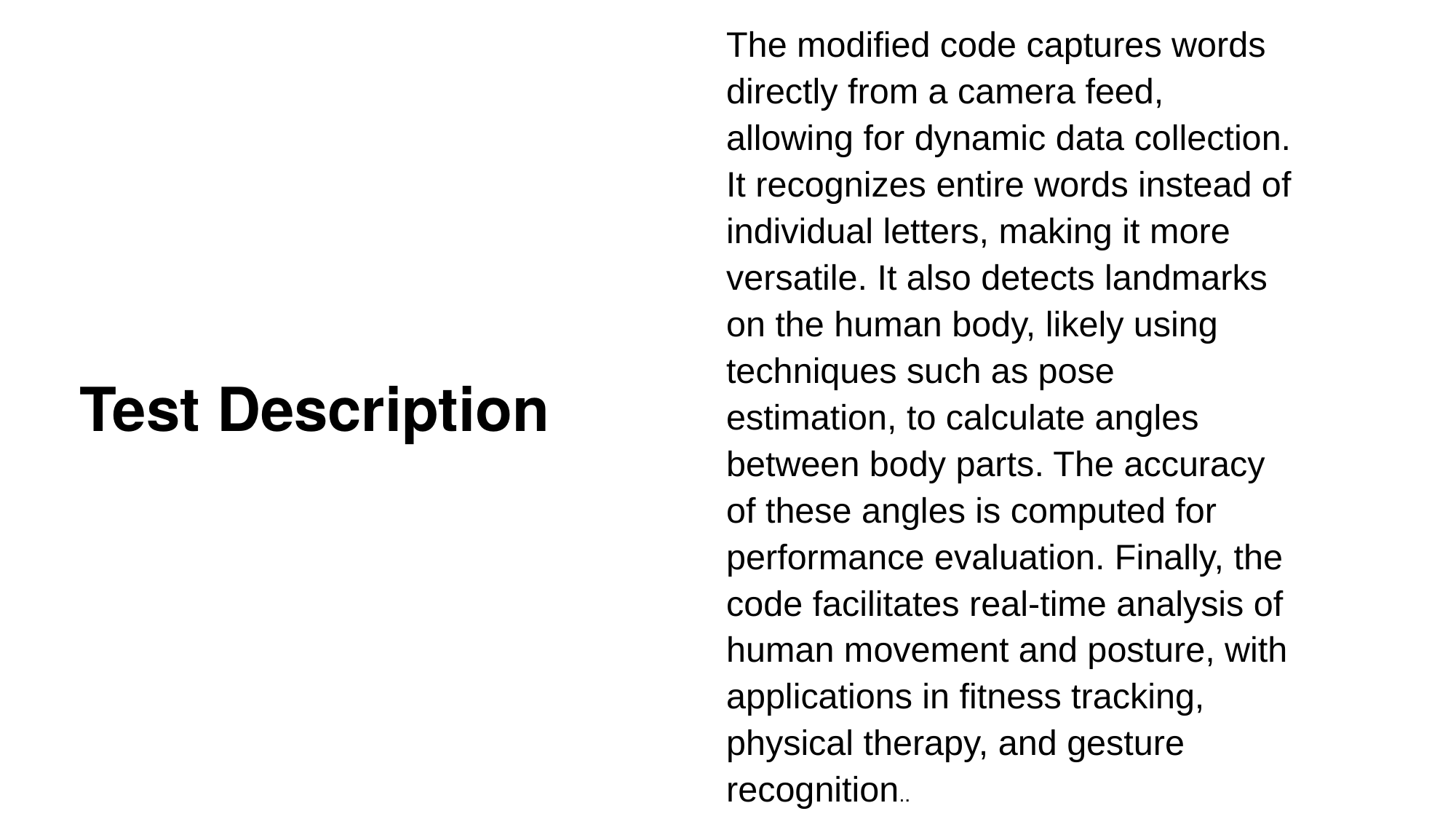

The modified code captures words directly from a camera feed, allowing for dynamic data collection. It recognizes entire words instead of individual letters, making it more versatile. It also detects landmarks on the human body, likely using techniques such as pose estimation, to calculate angles between body parts. The accuracy of these angles is computed for performance evaluation. Finally, the code facilitates real-time analysis of human movement and posture, with applications in fitness tracking, physical therapy, and gesture recognition..
# Test Description